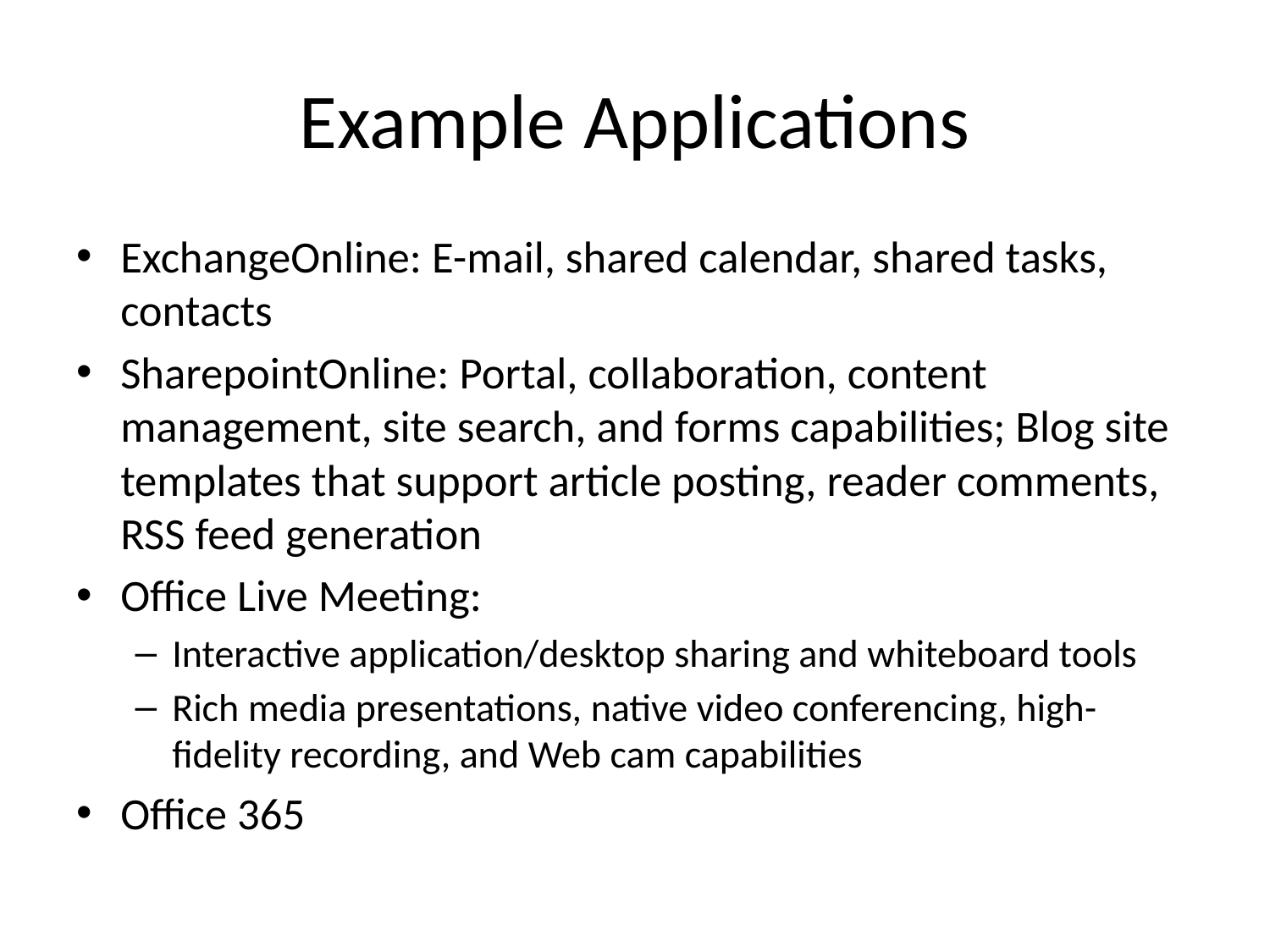

# Example Applications
ExchangeOnline: E-mail, shared calendar, shared tasks, contacts
SharepointOnline: Portal, collaboration, content management, site search, and forms capabilities; Blog site templates that support article posting, reader comments, RSS feed generation
Office Live Meeting:
Interactive application/desktop sharing and whiteboard tools
Rich media presentations, native video conferencing, high-fidelity recording, and Web cam capabilities
Office 365